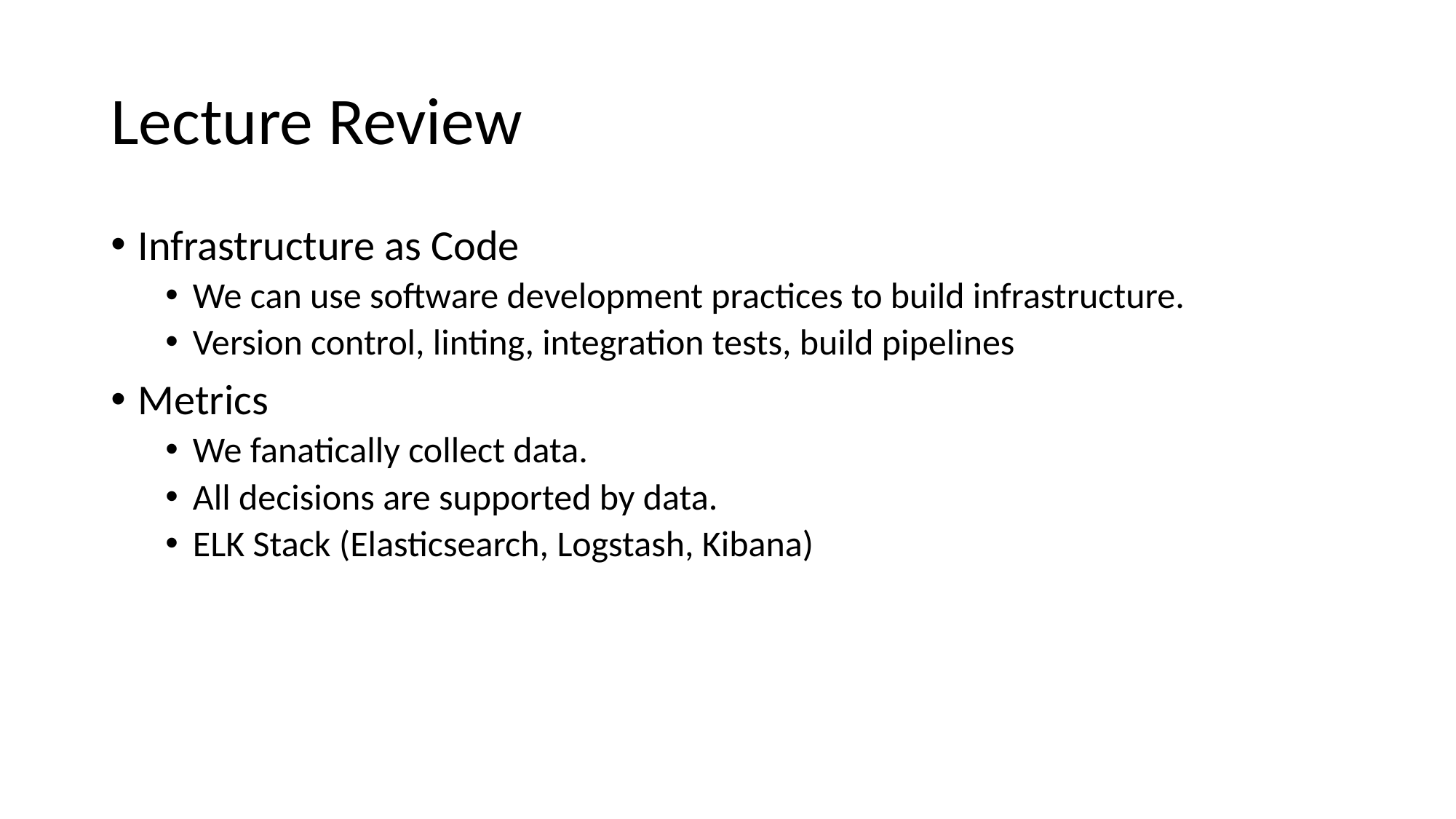

# Lecture Review
Infrastructure as Code
We can use software development practices to build infrastructure.
Version control, linting, integration tests, build pipelines
Metrics
We fanatically collect data.
All decisions are supported by data.
ELK Stack (Elasticsearch, Logstash, Kibana)